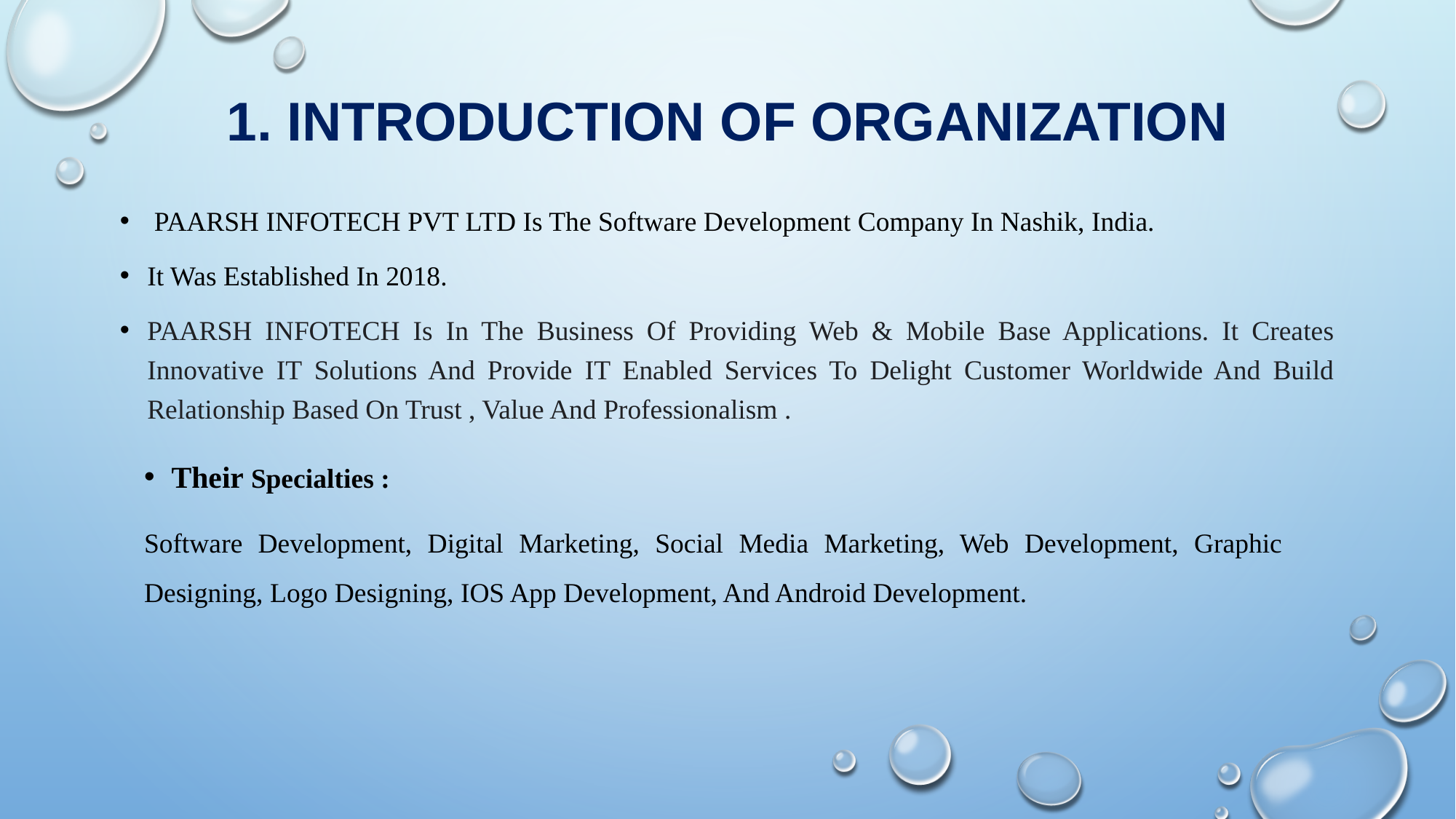

# 1. Introduction of organization
 PAARSH INFOTECH PVT LTD Is The Software Development Company In Nashik, India.
It Was Established In 2018.
PAARSH INFOTECH Is In The Business Of Providing Web & Mobile Base Applications. It Creates Innovative IT Solutions And Provide IT Enabled Services To Delight Customer Worldwide And Build Relationship Based On Trust , Value And Professionalism .
Their Specialties :
Software Development, Digital Marketing, Social Media Marketing, Web Development, Graphic Designing, Logo Designing, IOS App Development, And Android Development.